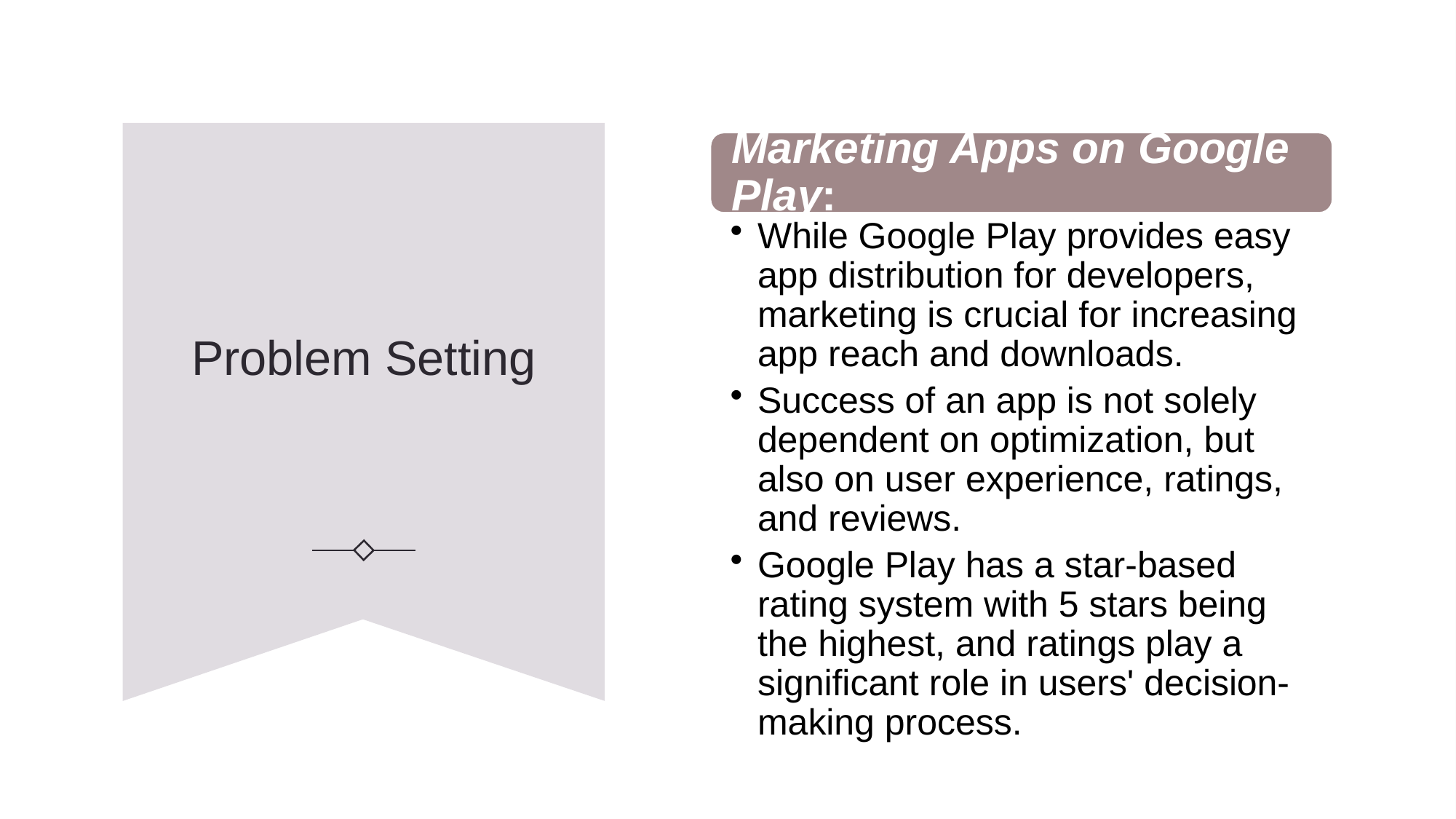

Marketing Apps on Google Play:
While Google Play provides easy app distribution for developers, marketing is crucial for increasing app reach and downloads.
Success of an app is not solely dependent on optimization, but also on user experience, ratings, and reviews.
Google Play has a star-based rating system with 5 stars being the highest, and ratings play a significant role in users' decision-making process.
# Problem Setting